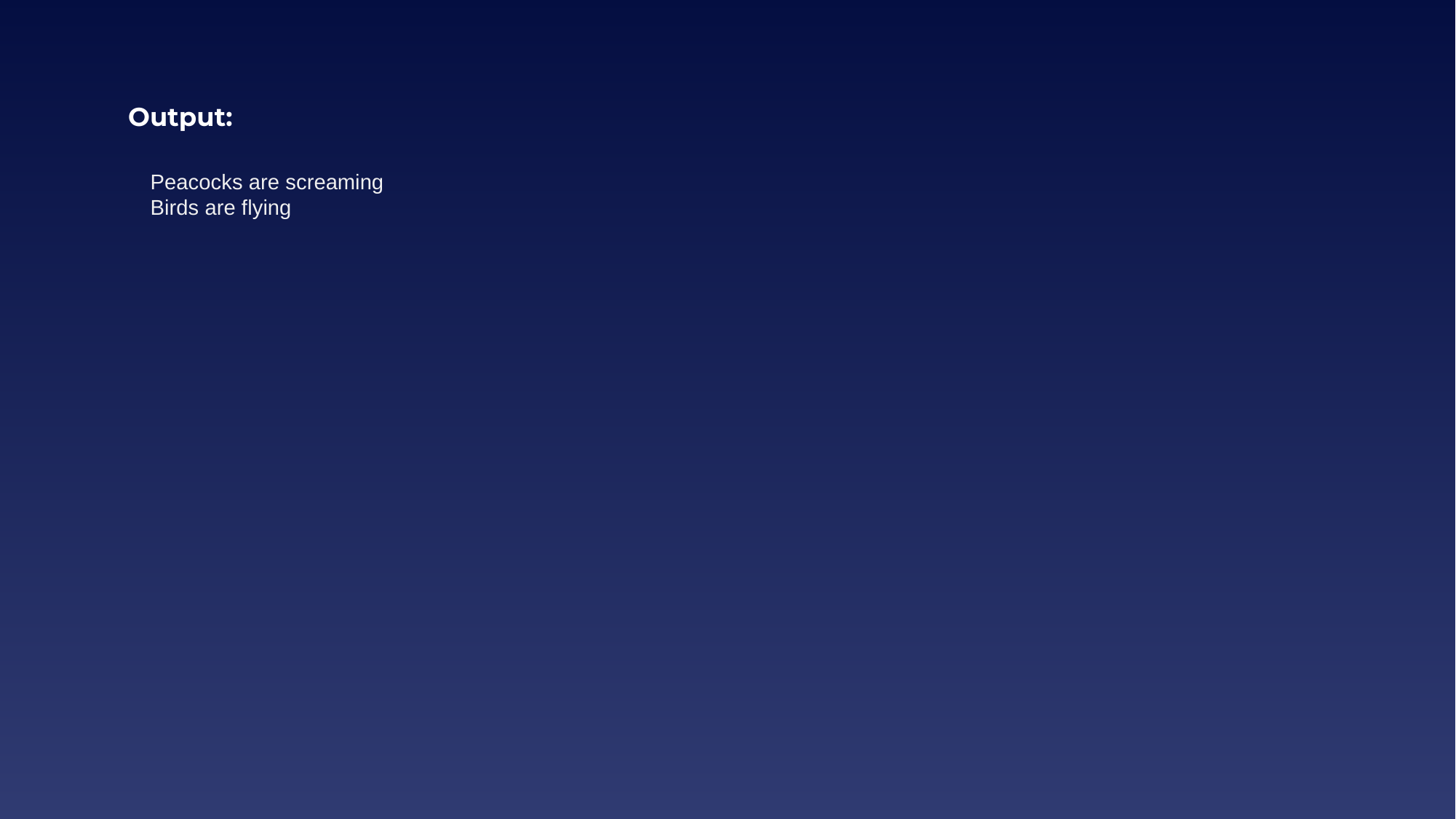

# Output:
Peacocks are screaming
Birds are flying